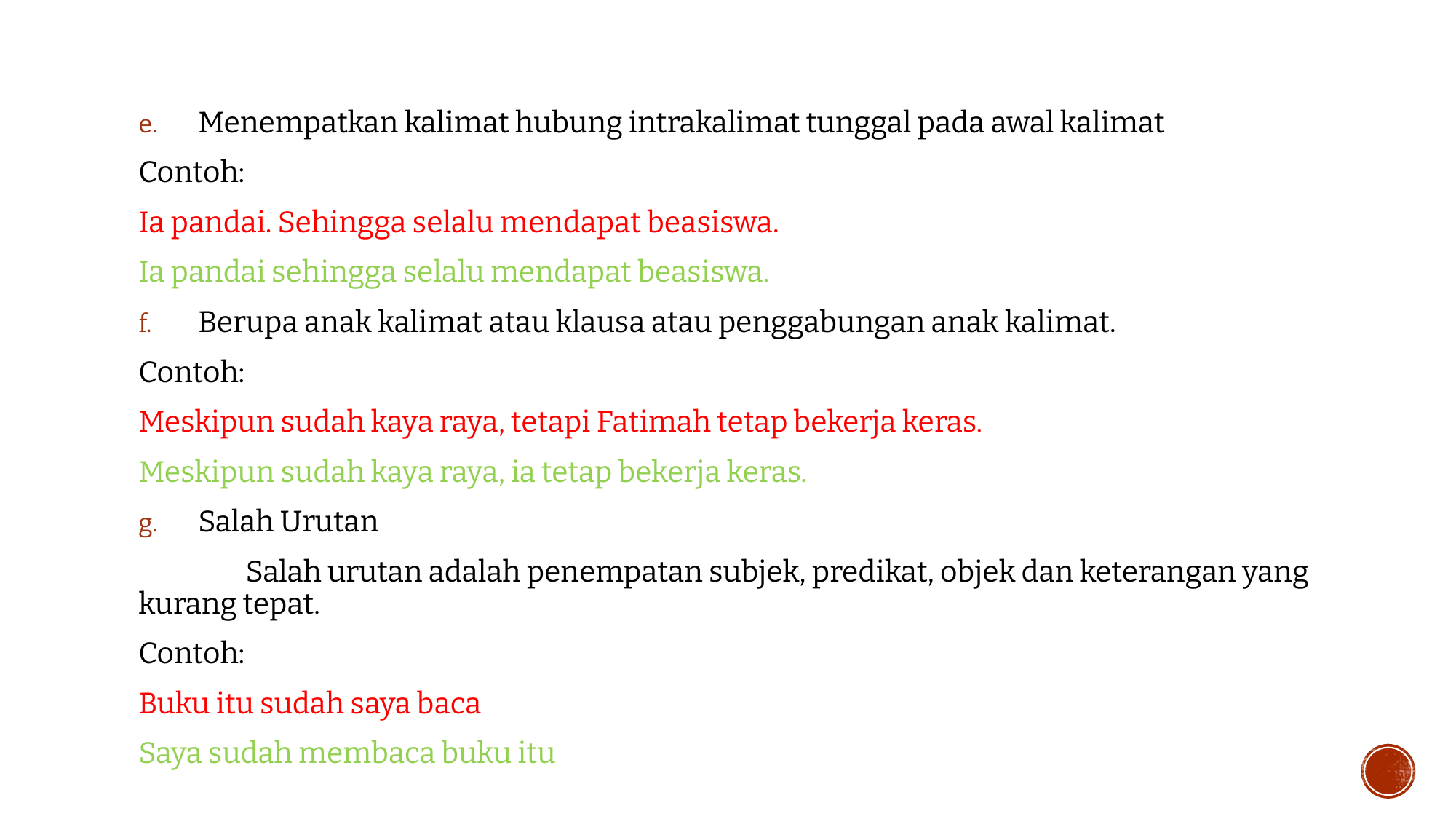

Menempatkan kalimat hubung intrakalimat tunggal pada awal kalimat
Contoh:
Ia pandai. Sehingga selalu mendapat beasiswa.
Ia pandai sehingga selalu mendapat beasiswa.
 Berupa anak kalimat atau klausa atau penggabungan anak kalimat.
Contoh:
Meskipun sudah kaya raya, tetapi Fatimah tetap bekerja keras.
Meskipun sudah kaya raya, ia tetap bekerja keras.
 Salah Urutan
	Salah urutan adalah penempatan subjek, predikat, objek dan keterangan yang kurang tepat.
Contoh:
Buku itu sudah saya baca
Saya sudah membaca buku itu